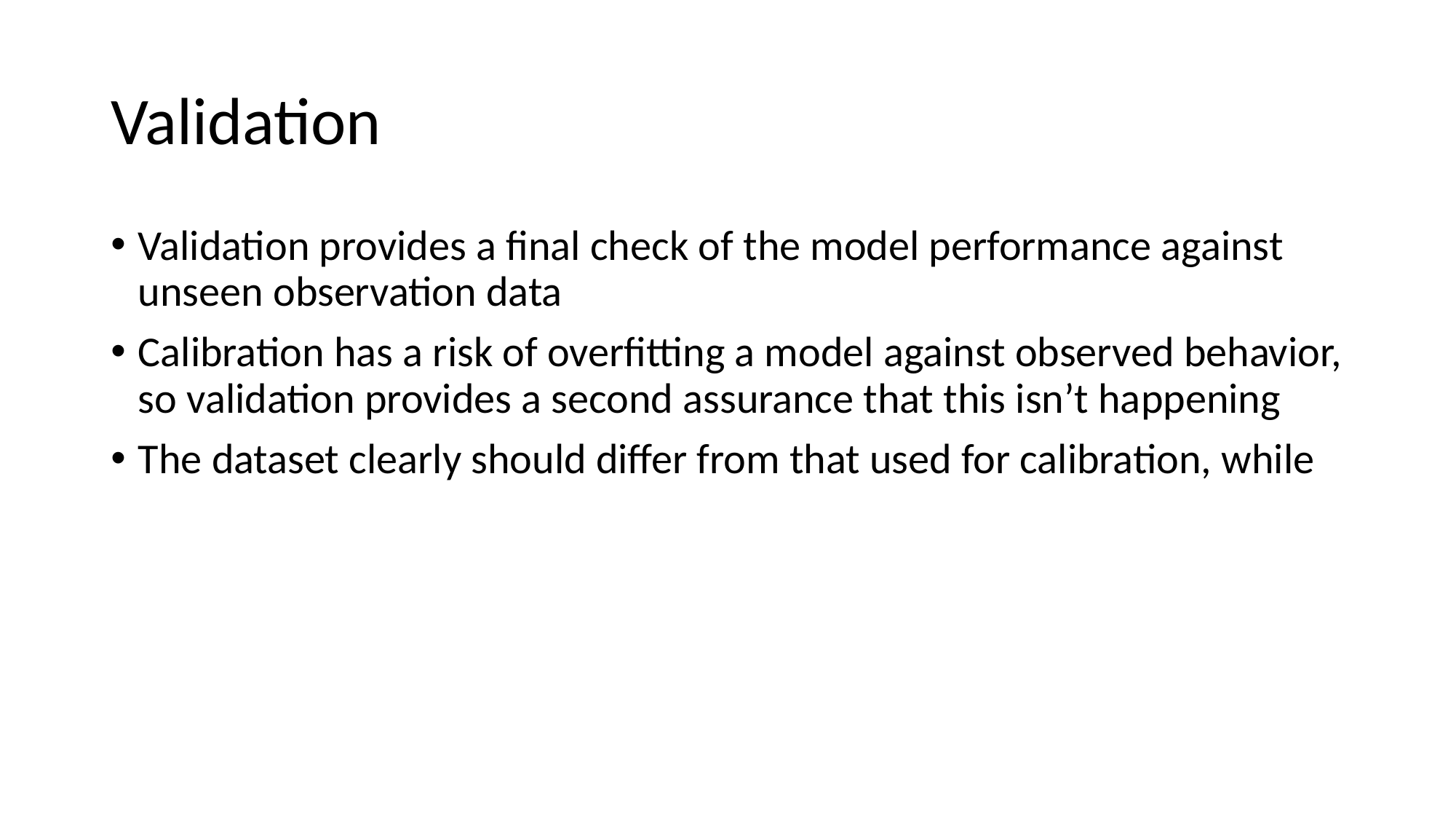

# Validation
Validation provides a final check of the model performance against unseen observation data
Calibration has a risk of overfitting a model against observed behavior, so validation provides a second assurance that this isn’t happening
The dataset clearly should differ from that used for calibration, while